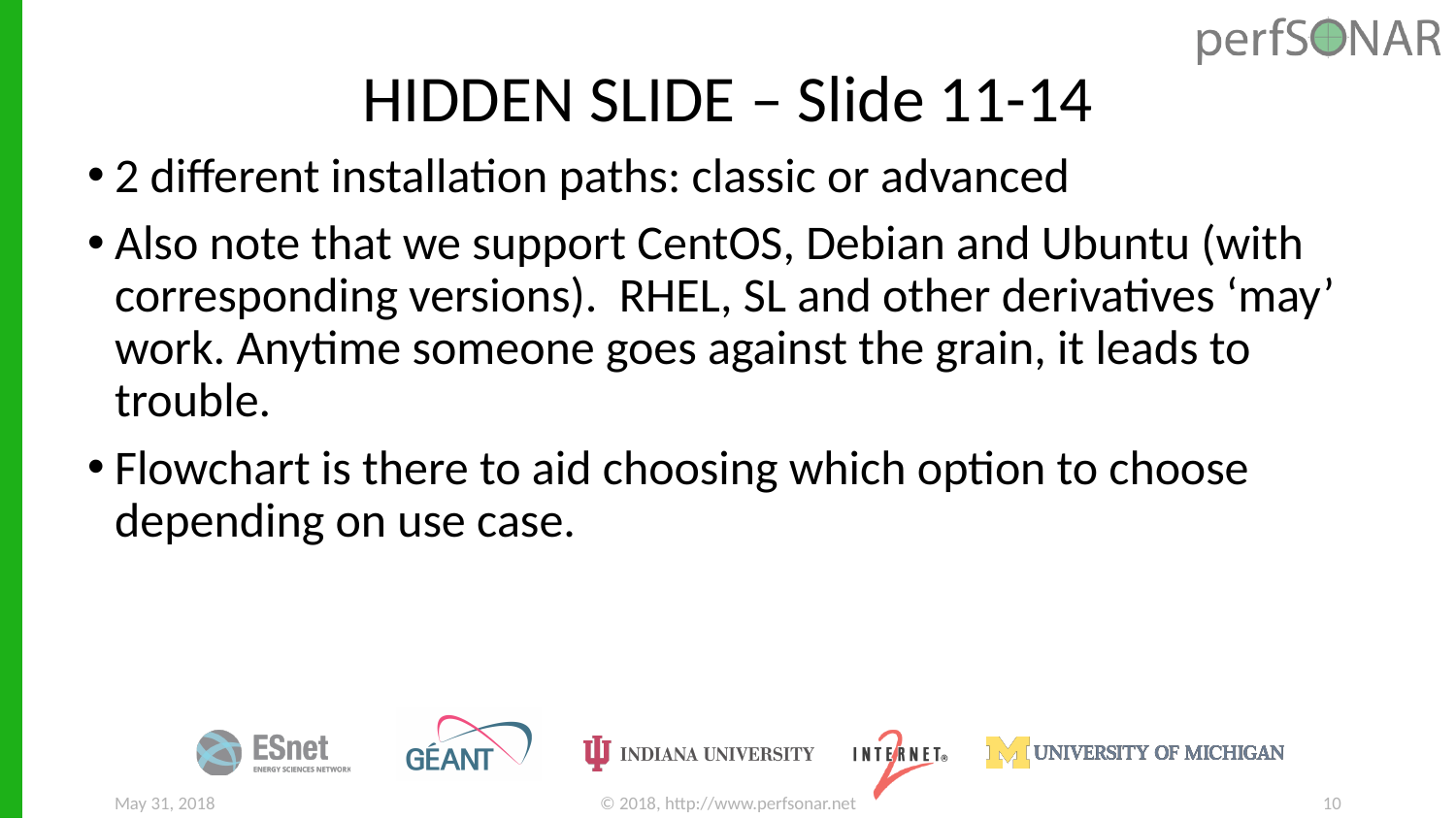

# HIDDEN SLIDE – Slide 11-14
2 different installation paths: classic or advanced
Also note that we support CentOS, Debian and Ubuntu (with corresponding versions).  RHEL, SL and other derivatives ‘may’ work. Anytime someone goes against the grain, it leads to trouble.
Flowchart is there to aid choosing which option to choose depending on use case.
May 31, 2018
© 2018, http://www.perfsonar.net
10